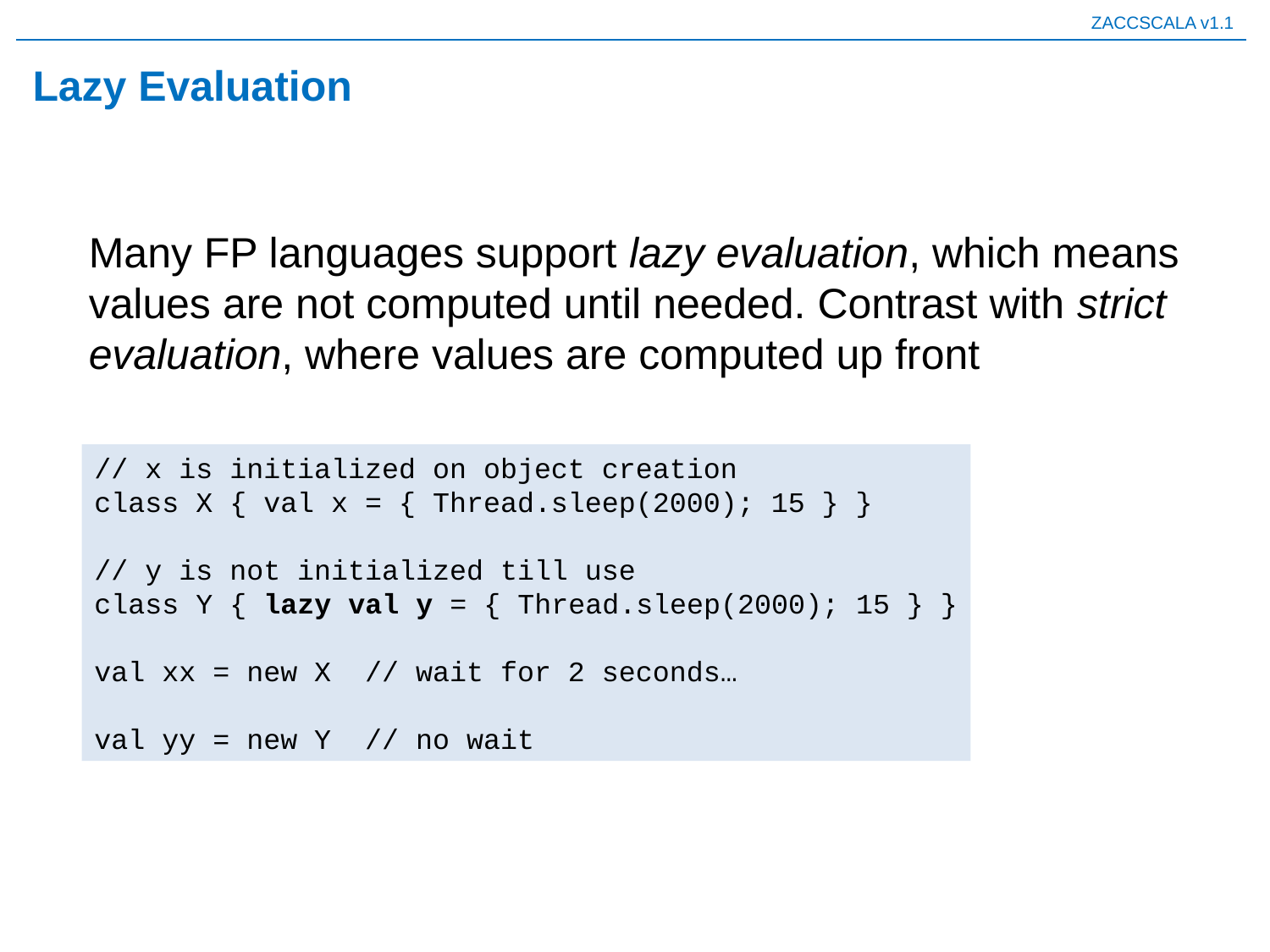

# Lazy Evaluation
Many FP languages support lazy evaluation, which means values are not computed until needed. Contrast with strict evaluation, where values are computed up front
// x is initialized on object creation
class X { val x = { Thread.sleep(2000); 15 } }

// y is not initialized till use
class Y { lazy val y = { Thread.sleep(2000); 15 } }

val xx = new X  // wait for 2 seconds…

val yy = new Y  // no wait